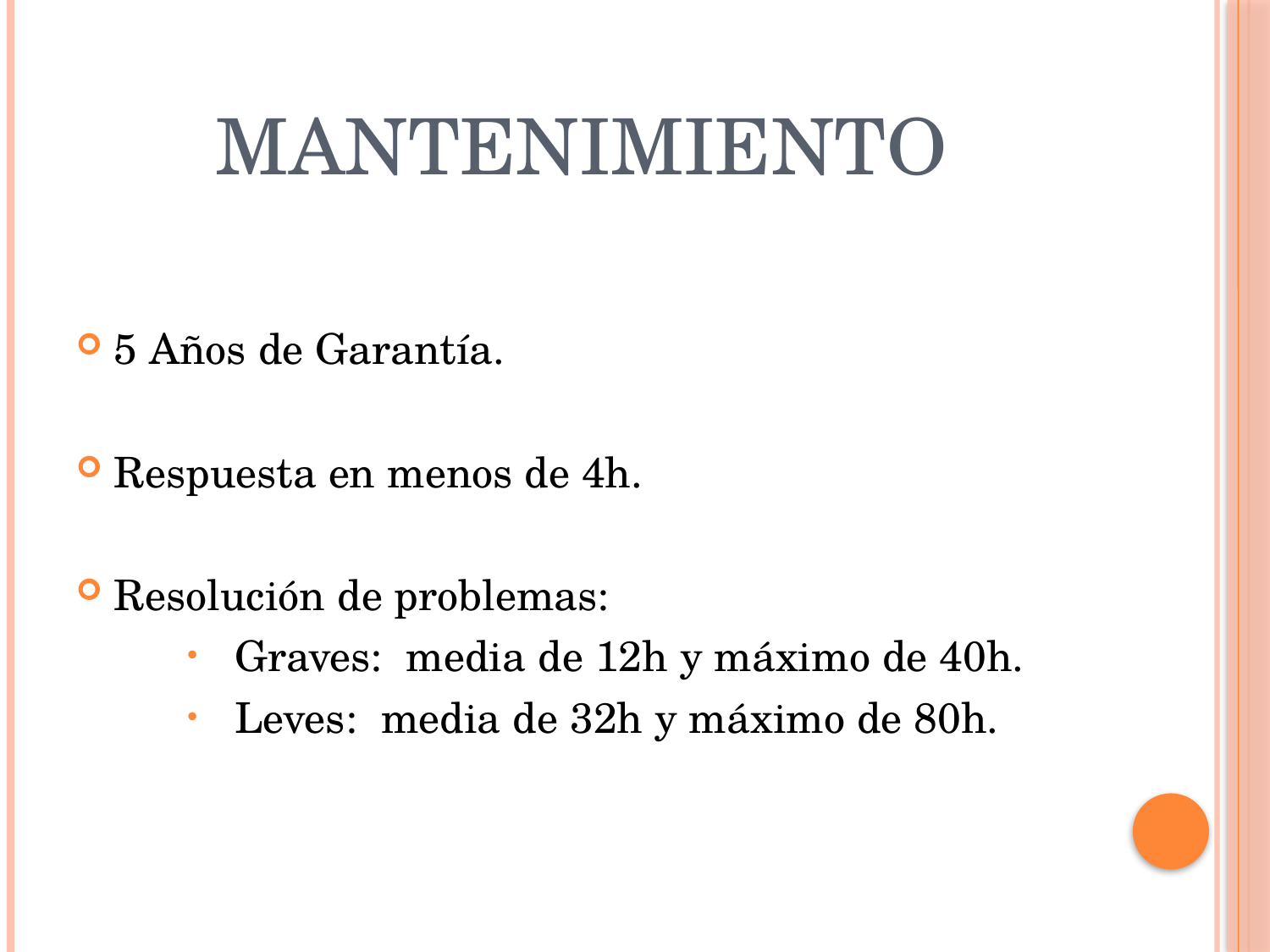

# MANTENIMIENTO
5 Años de Garantía.

Respuesta en menos de 4h.

Resolución de problemas:
Graves:  media de 12h y máximo de 40h.
Leves:  media de 32h y máximo de 80h.